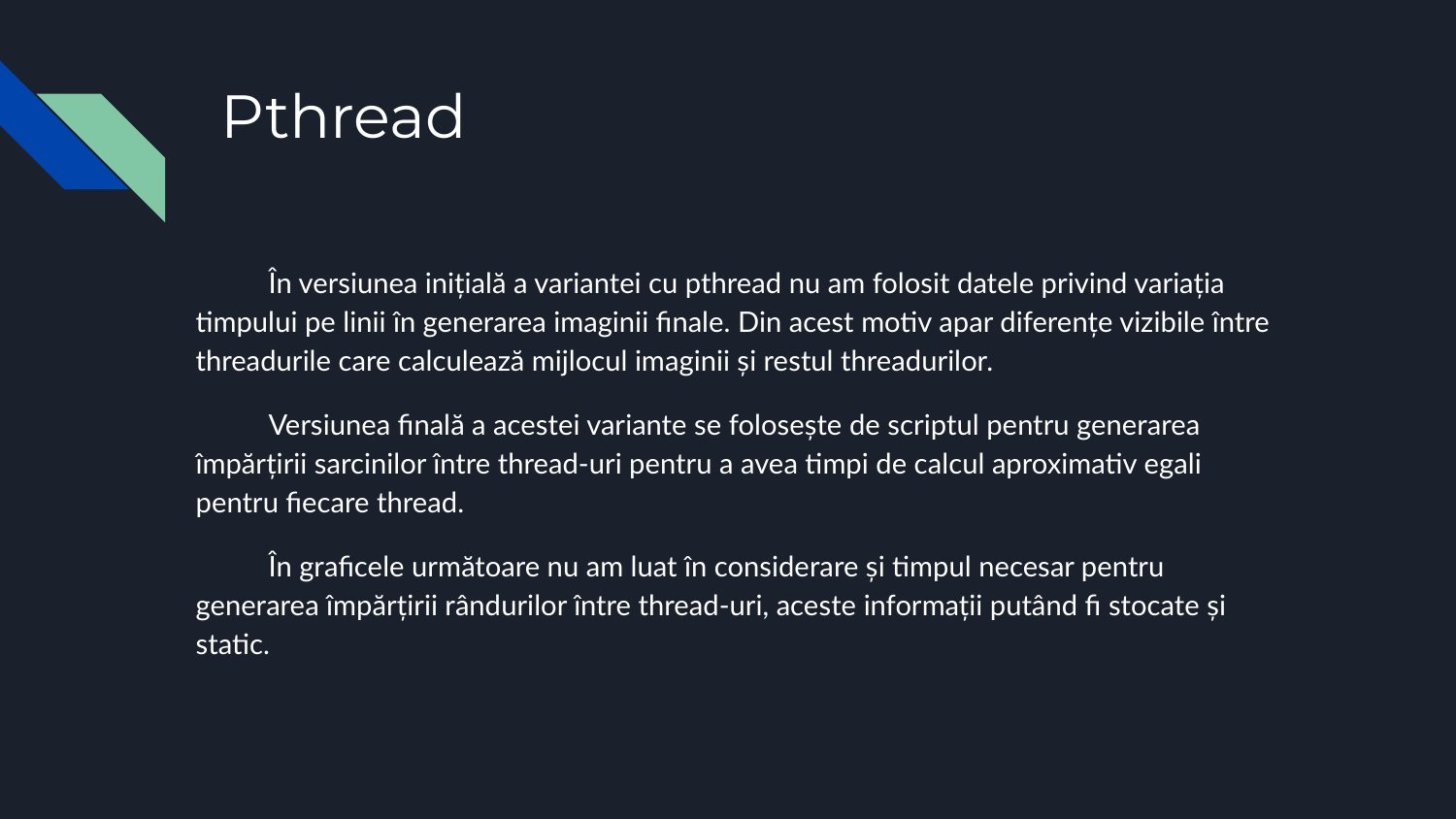

# Pthread
În versiunea inițială a variantei cu pthread nu am folosit datele privind variația timpului pe linii în generarea imaginii finale. Din acest motiv apar diferențe vizibile între threadurile care calculează mijlocul imaginii și restul threadurilor.
Versiunea finală a acestei variante se folosește de scriptul pentru generarea împărțirii sarcinilor între thread-uri pentru a avea timpi de calcul aproximativ egali pentru fiecare thread.
În graficele următoare nu am luat în considerare și timpul necesar pentru generarea împărțirii rândurilor între thread-uri, aceste informații putând fi stocate și static.